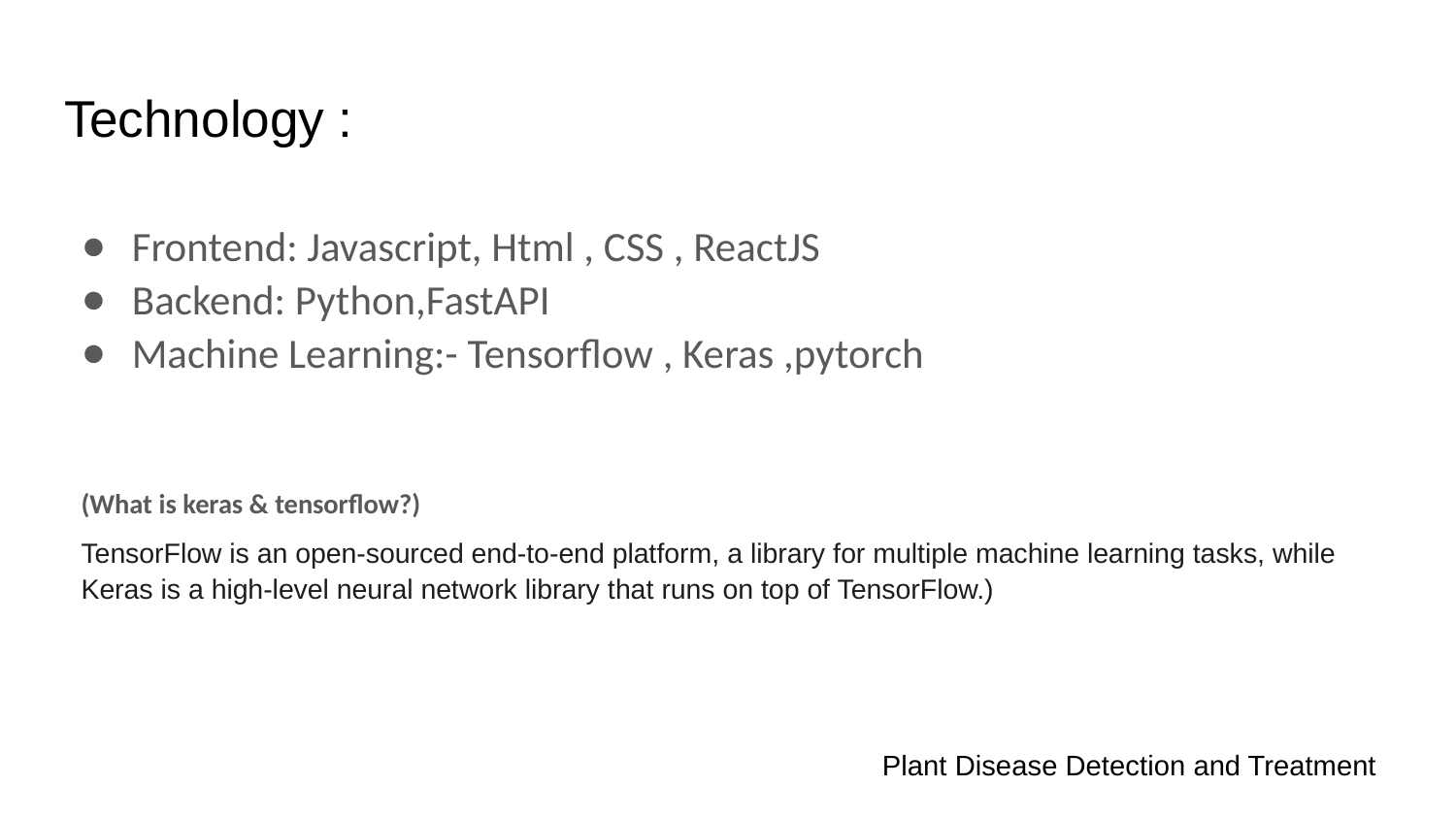

# Technology :

Frontend: Javascript, Html , CSS , ReactJS
Backend: Python,FastAPI
Machine Learning:- Tensorflow , Keras ,pytorch

(What is keras & tensorflow?)
TensorFlow is an open-sourced end-to-end platform, a library for multiple machine learning tasks, while Keras is a high-level neural network library that runs on top of TensorFlow.)

Plant Disease Detection and Treatment